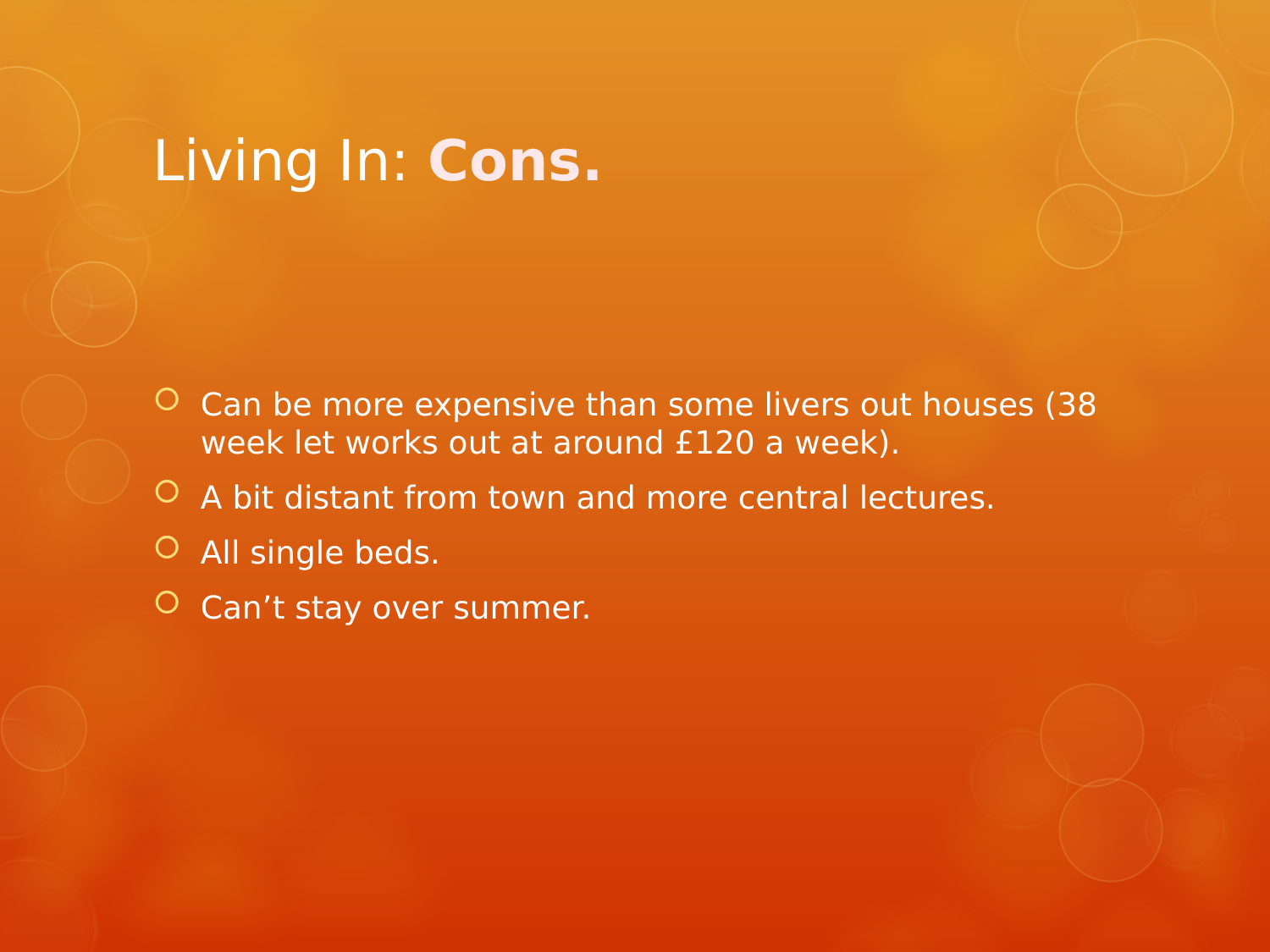

# Living In: Cons.
Can be more expensive than some livers out houses (38 week let works out at around £120 a week).
A bit distant from town and more central lectures.
All single beds.
Can’t stay over summer.